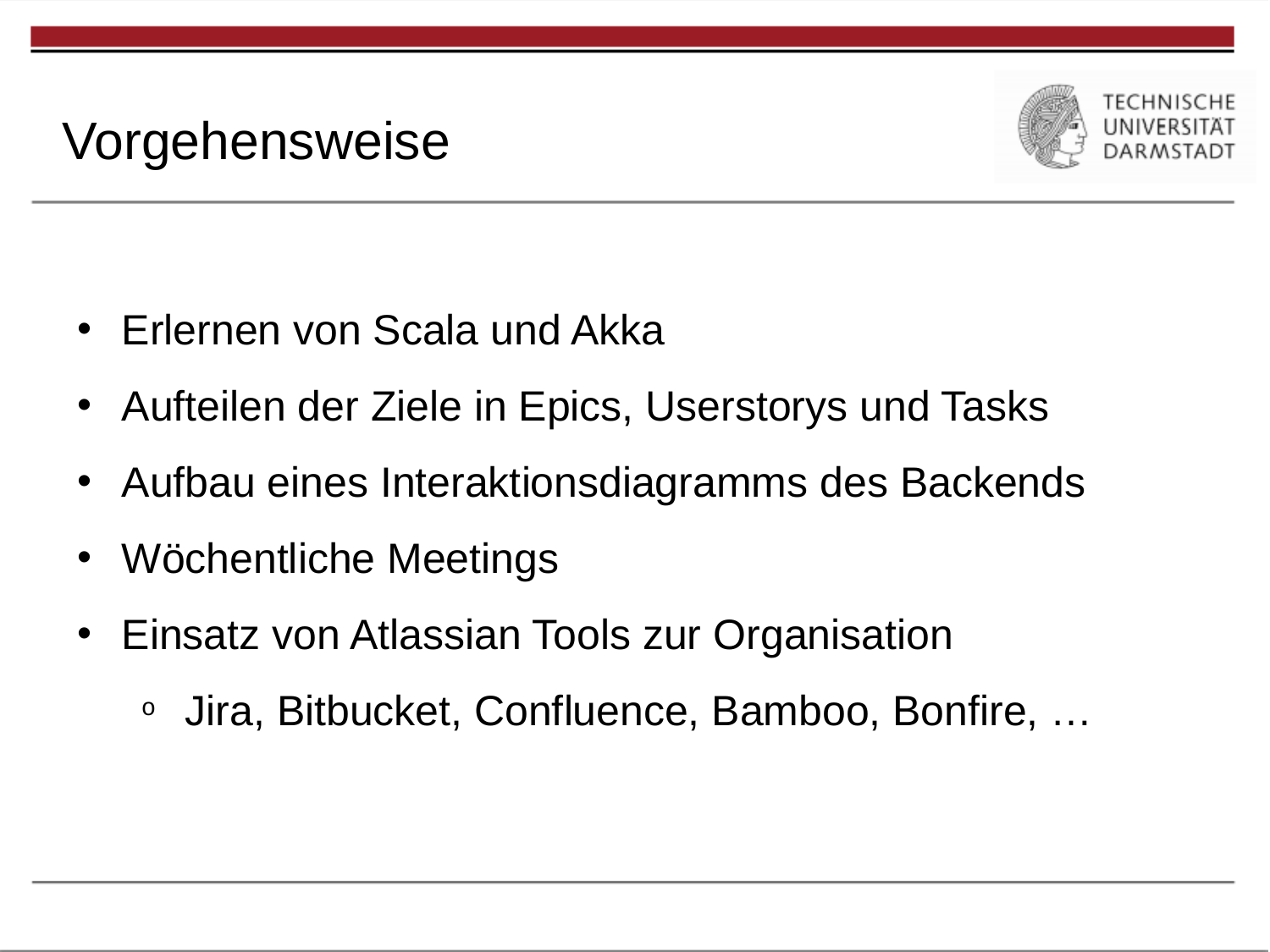

# Gliederung
Vorgehensweise

Erlernen von Scala und Akka
Aufteilen der Ziele in Epics, Userstorys und Tasks
Aufbau eines Interaktionsdiagramms des Backends
Wöchentliche Meetings
Einsatz von Atlassian Tools zur Organisation
Jira, Bitbucket, Confluence, Bamboo, Bonfire, …